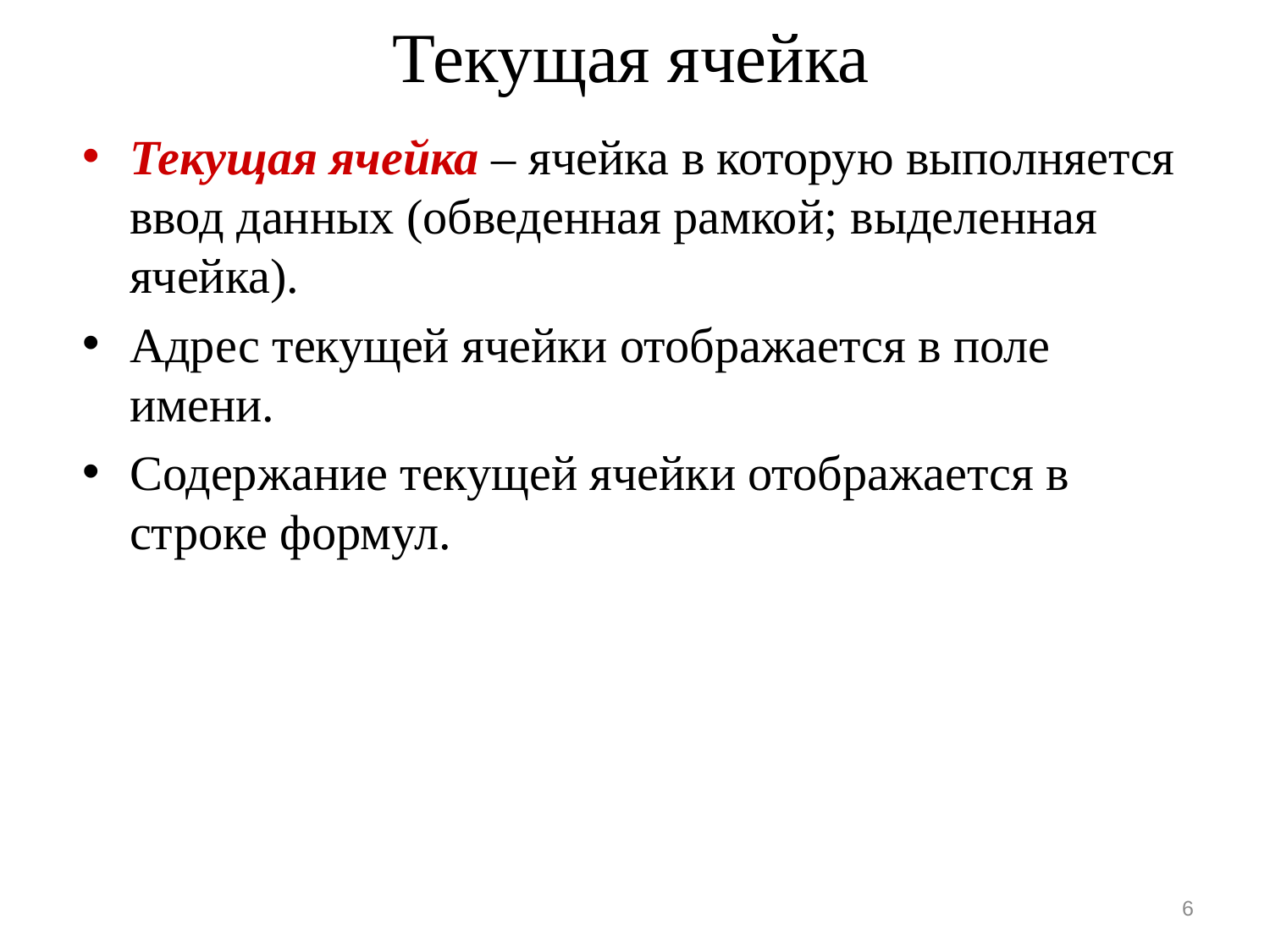

# Текущая ячейка

Текущая ячейка – ячейка в которую выполняется ввод данных (обведенная рамкой; выделенная ячейка).
Адрес текущей ячейки отображается в поле имени.
Содержание текущей ячейки отображается в строке формул.

6